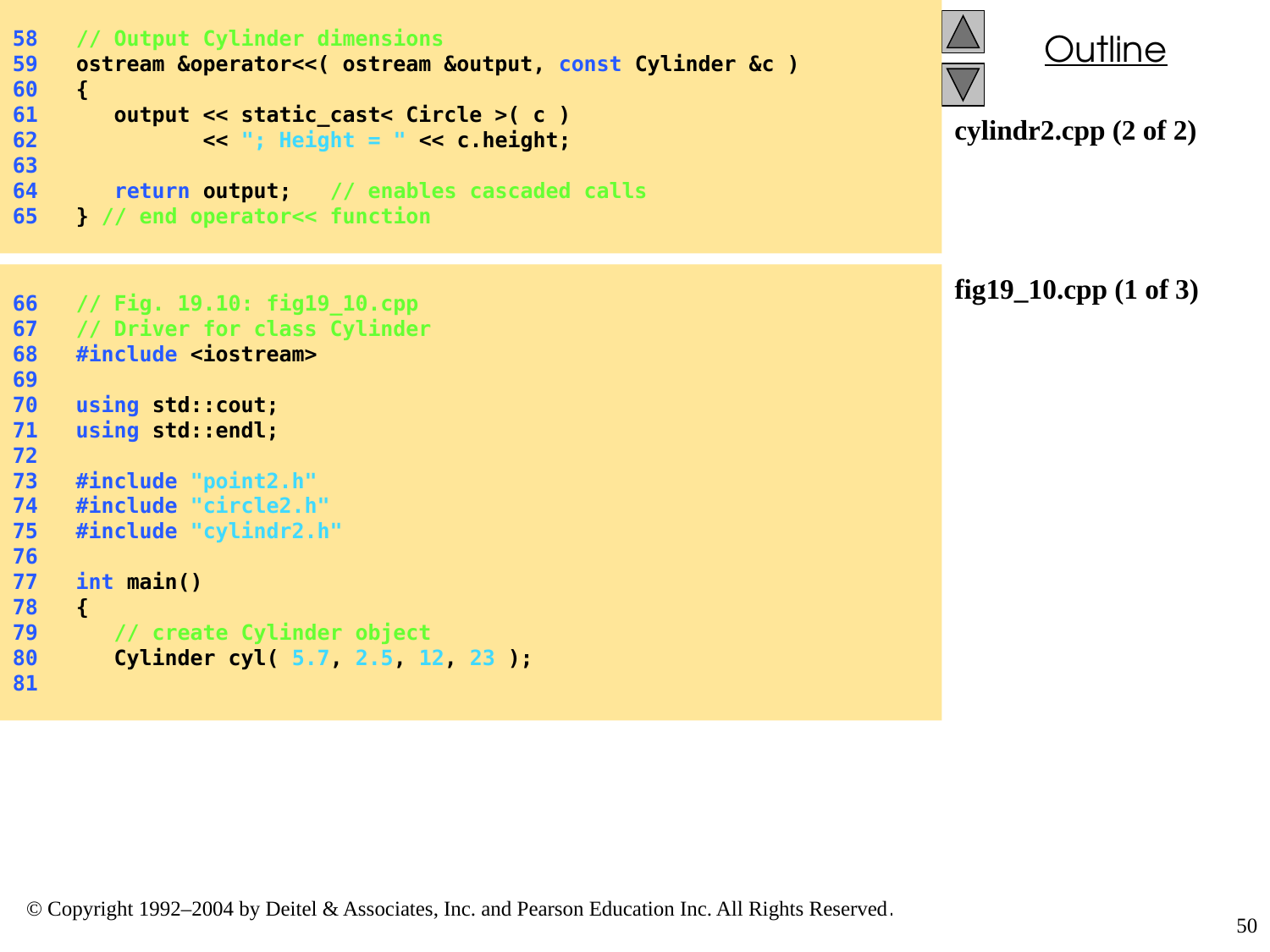

58   // Output Cylinder dimensions
59   ostream &operator<<( ostream &output, const Cylinder &c )
60   {
61      output << static_cast< Circle >( c )
62             << "; Height = " << c.height;
63
64      return output;   // enables cascaded calls
65   } // end operator<< function
cylindr2.cpp (2 of 2)
66   // Fig. 19.10: fig19_10.cpp
67   // Driver for class Cylinder
68   #include <iostream>
69
70   using std::cout;
71   using std::endl;
72
73   #include "point2.h"
74   #include "circle2.h"
75   #include "cylindr2.h"
76
77   int main()
78   {
79      // create Cylinder object
80      Cylinder cyl( 5.7, 2.5, 12, 23 );
81
fig19_10.cpp (1 of 3)